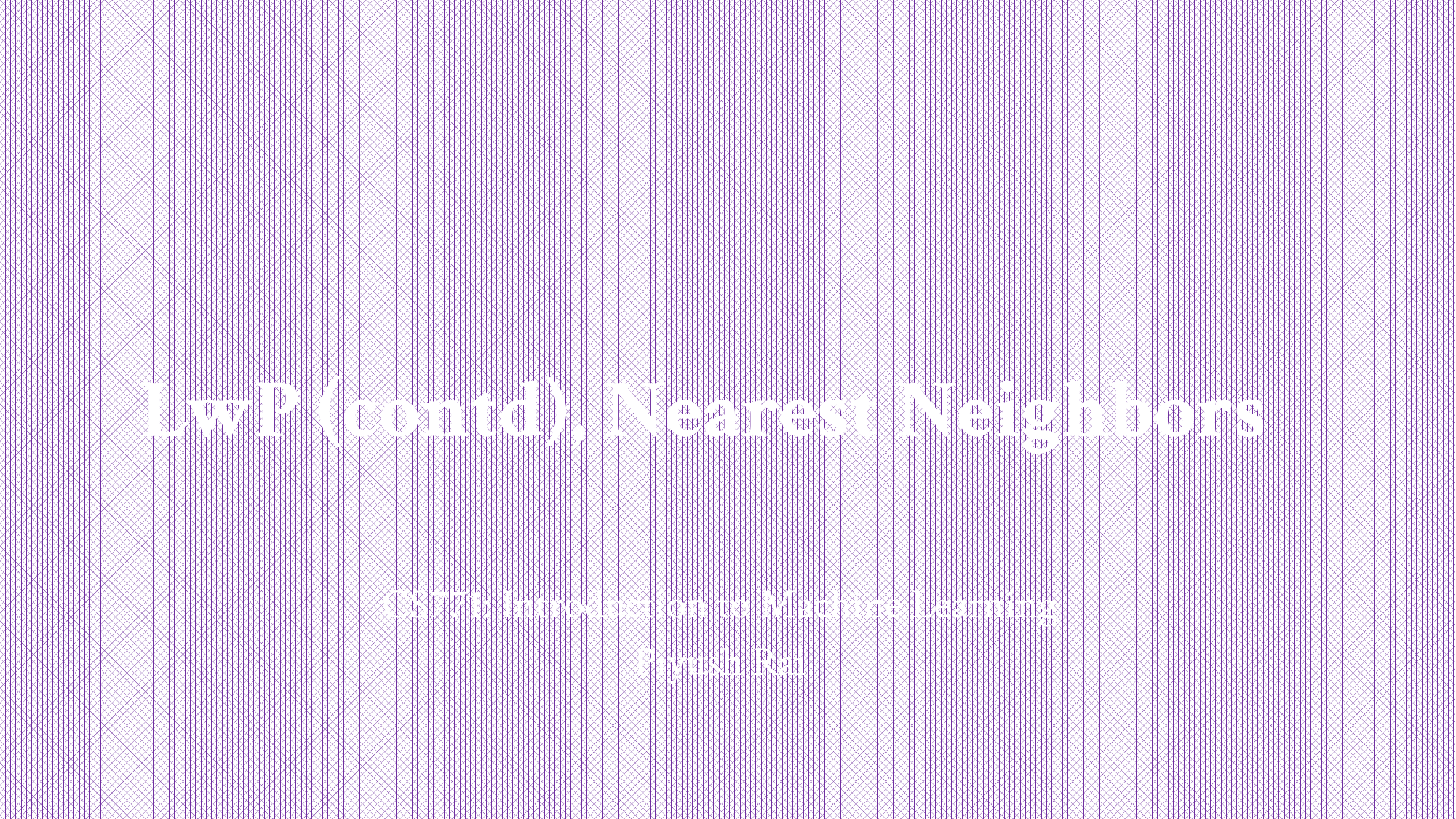

# LwP (contd), Nearest Neighbors
CS771: Introduction to Machine Learning
Piyush Rai